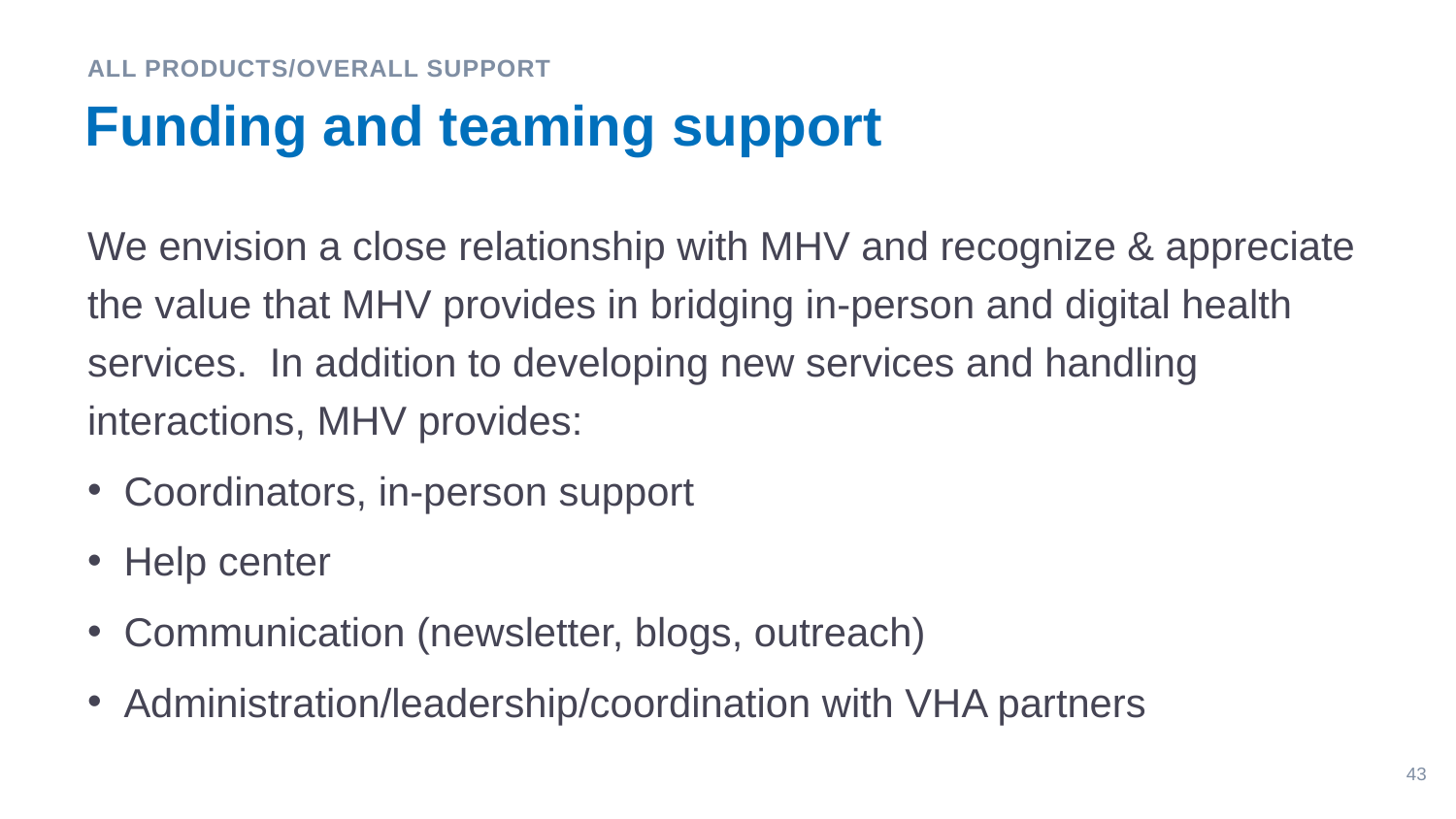

All products/Overall Support
# Funding and teaming support
We envision a close relationship with MHV and recognize & appreciate the value that MHV provides in bridging in-person and digital health services.  In addition to developing new services and handling interactions, MHV provides:
Coordinators, in-person support
Help center
Communication (newsletter, blogs, outreach)
Administration/leadership/coordination with VHA partners
43